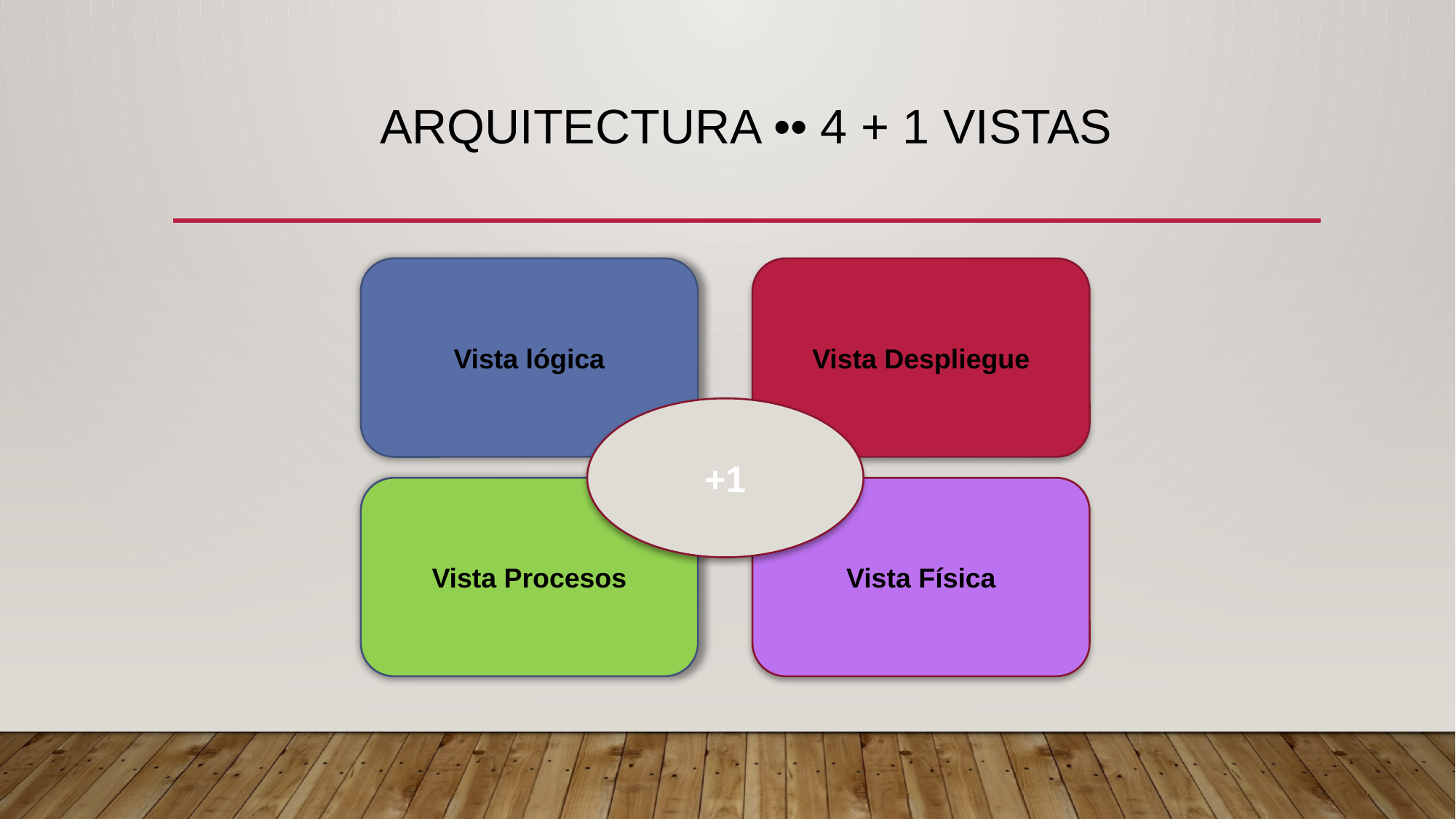

# ARQUITECTURA •• 4 + 1 vistas
Vista lógica
Vista Despliegue
+1
Vista Procesos
Vista Física